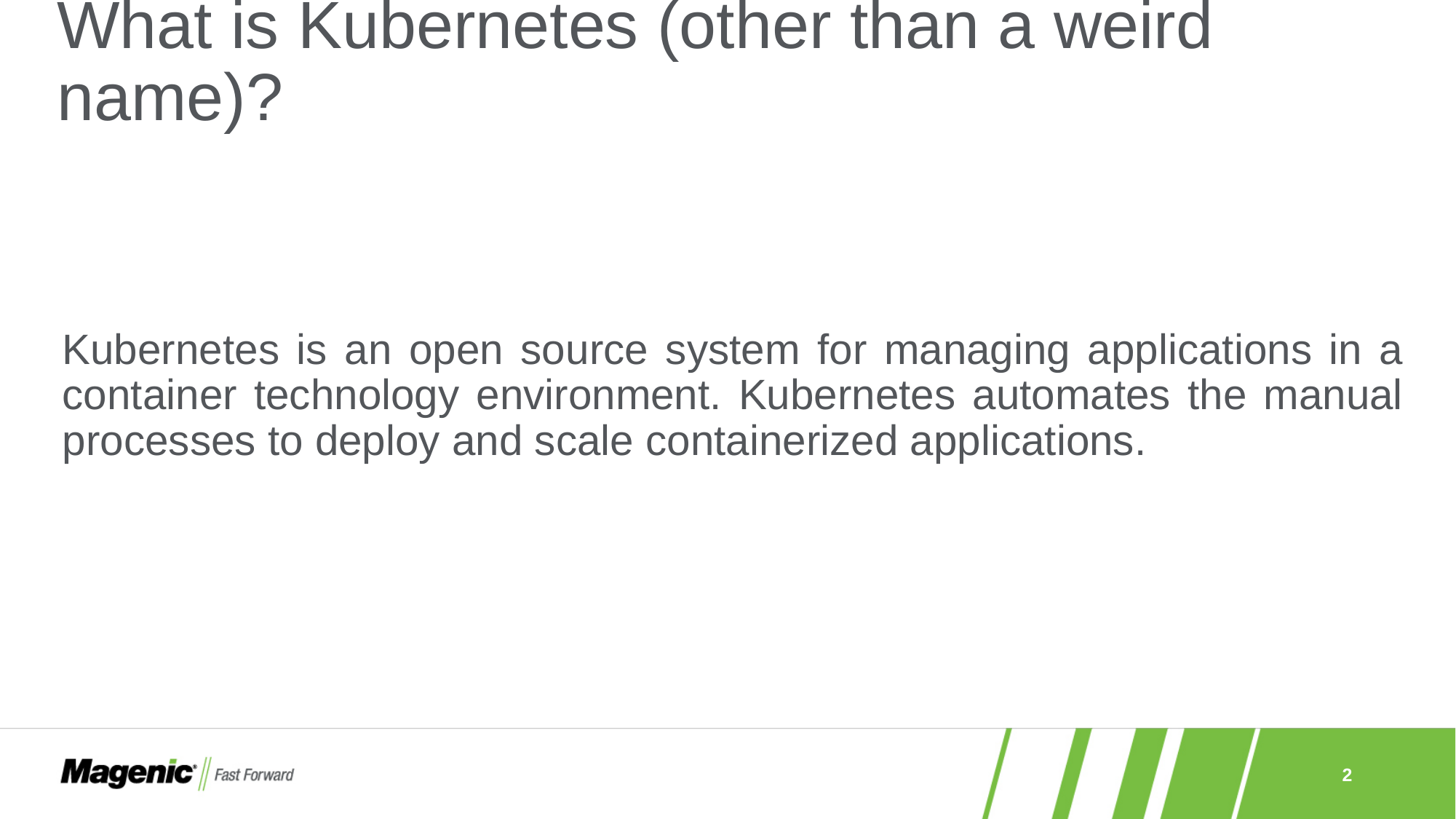

# What is Kubernetes (other than a weird name)?
Kubernetes is an open source system for managing applications in a container technology environment. Kubernetes automates the manual processes to deploy and scale containerized applications.